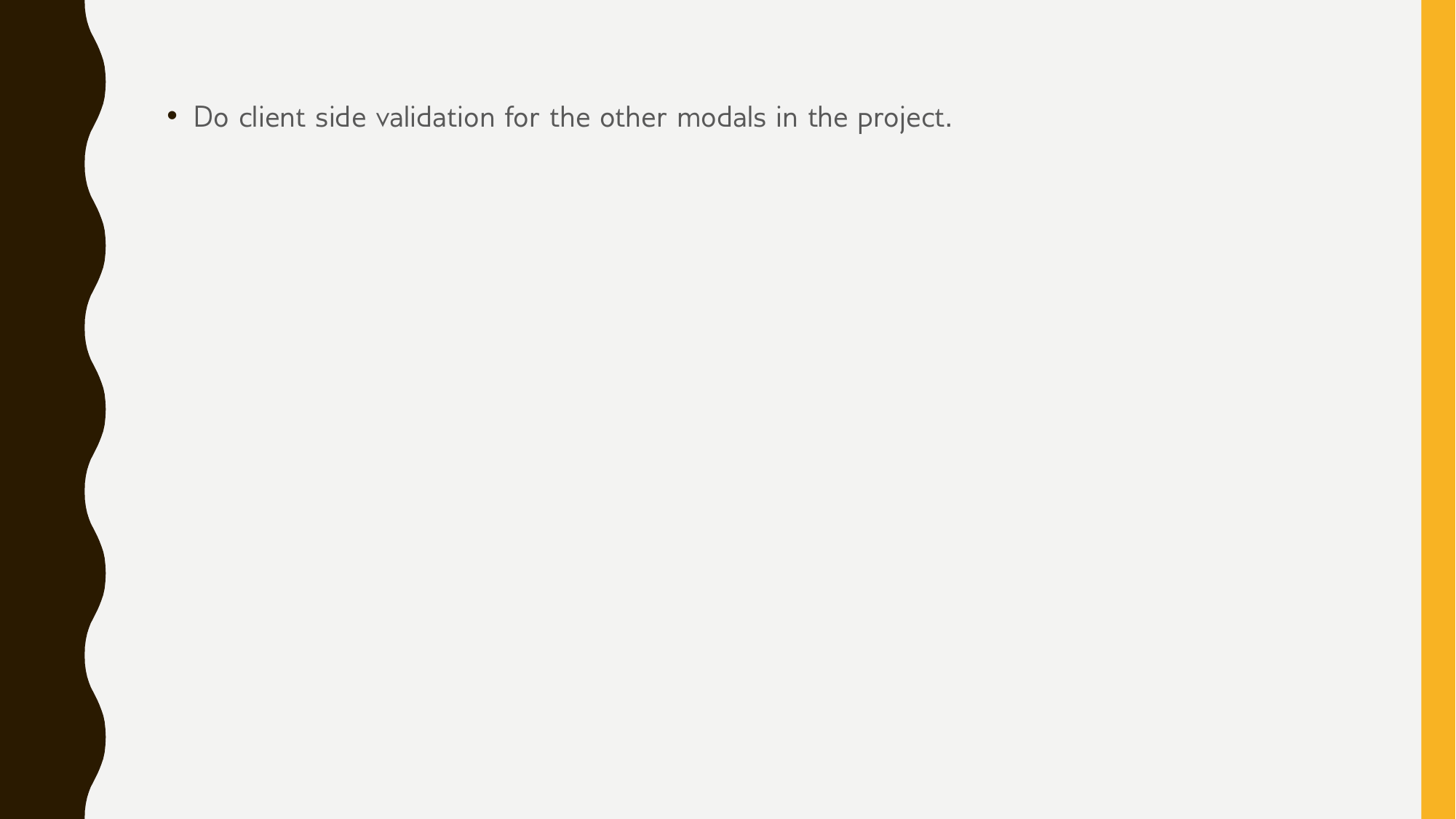

Do client side validation for the other modals in the project.